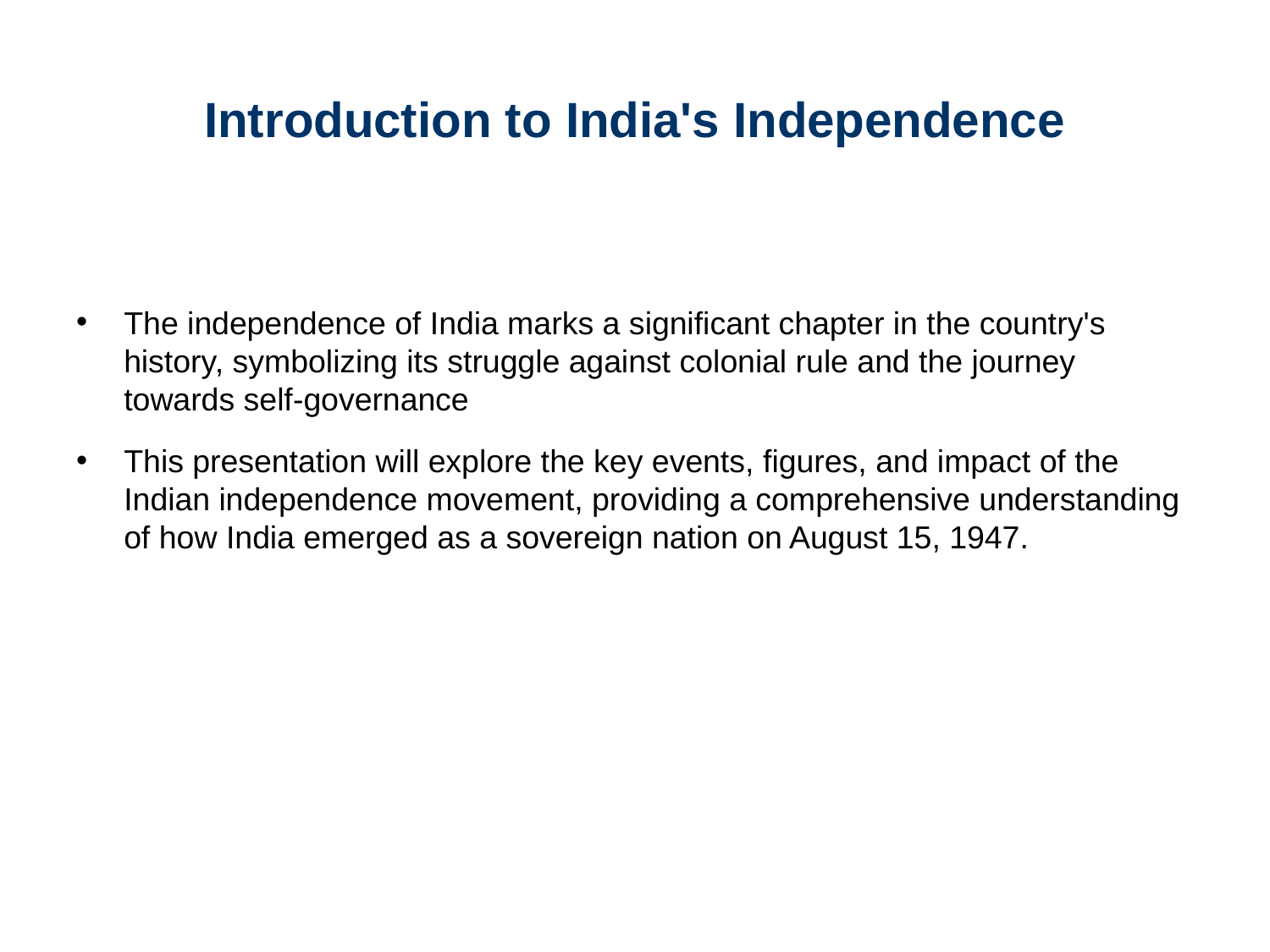

# Introduction to India's Independence

The independence of India marks a significant chapter in the country's history, symbolizing its struggle against colonial rule and the journey towards self-governance
This presentation will explore the key events, figures, and impact of the Indian independence movement, providing a comprehensive understanding of how India emerged as a sovereign nation on August 15, 1947.